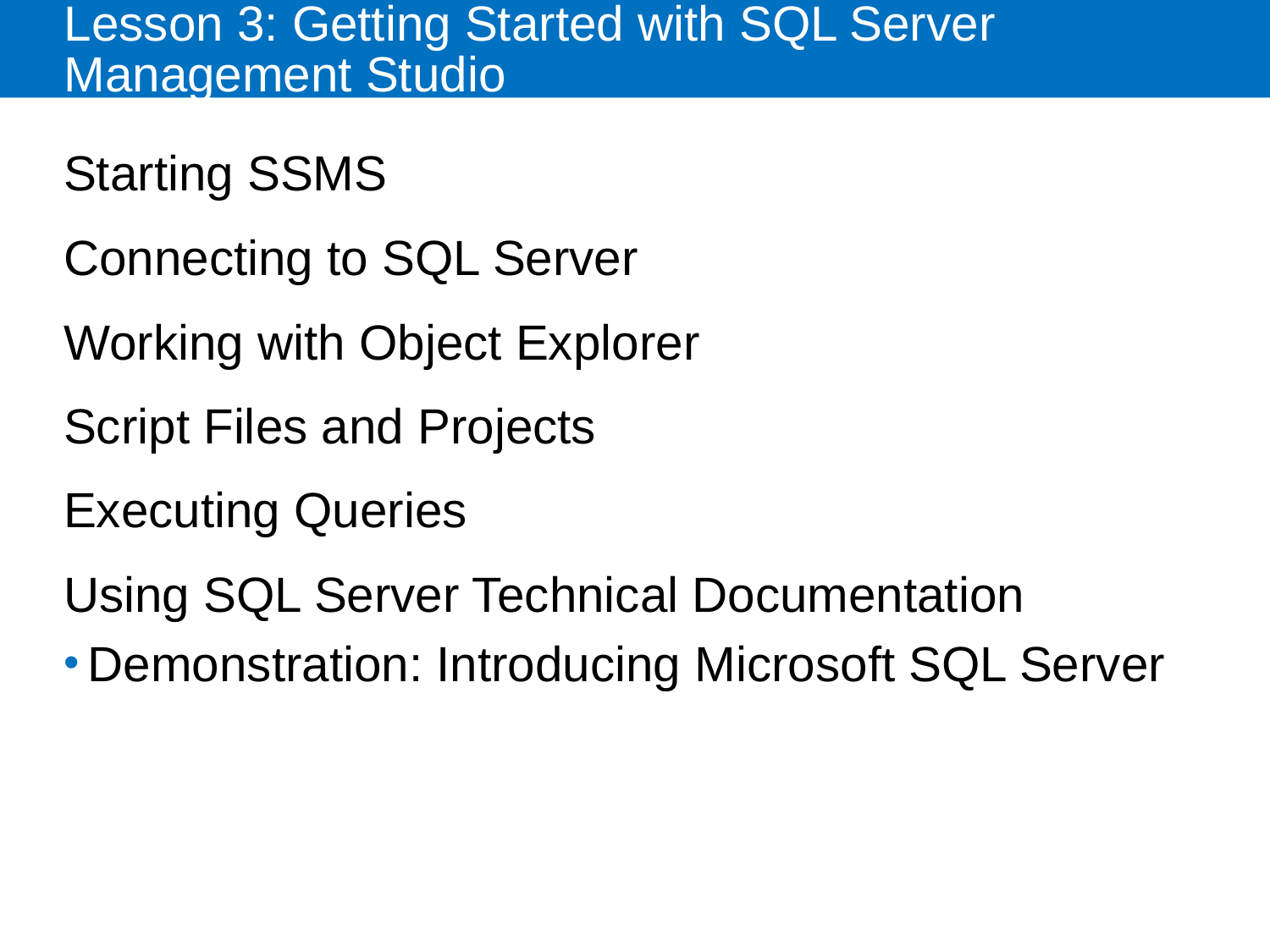

# Lesson 3: Getting Started with SQL Server Management Studio
Starting SSMS
Connecting to SQL Server
Working with Object Explorer
Script Files and Projects
Executing Queries
Using SQL Server Technical Documentation
Demonstration: Introducing Microsoft SQL Server